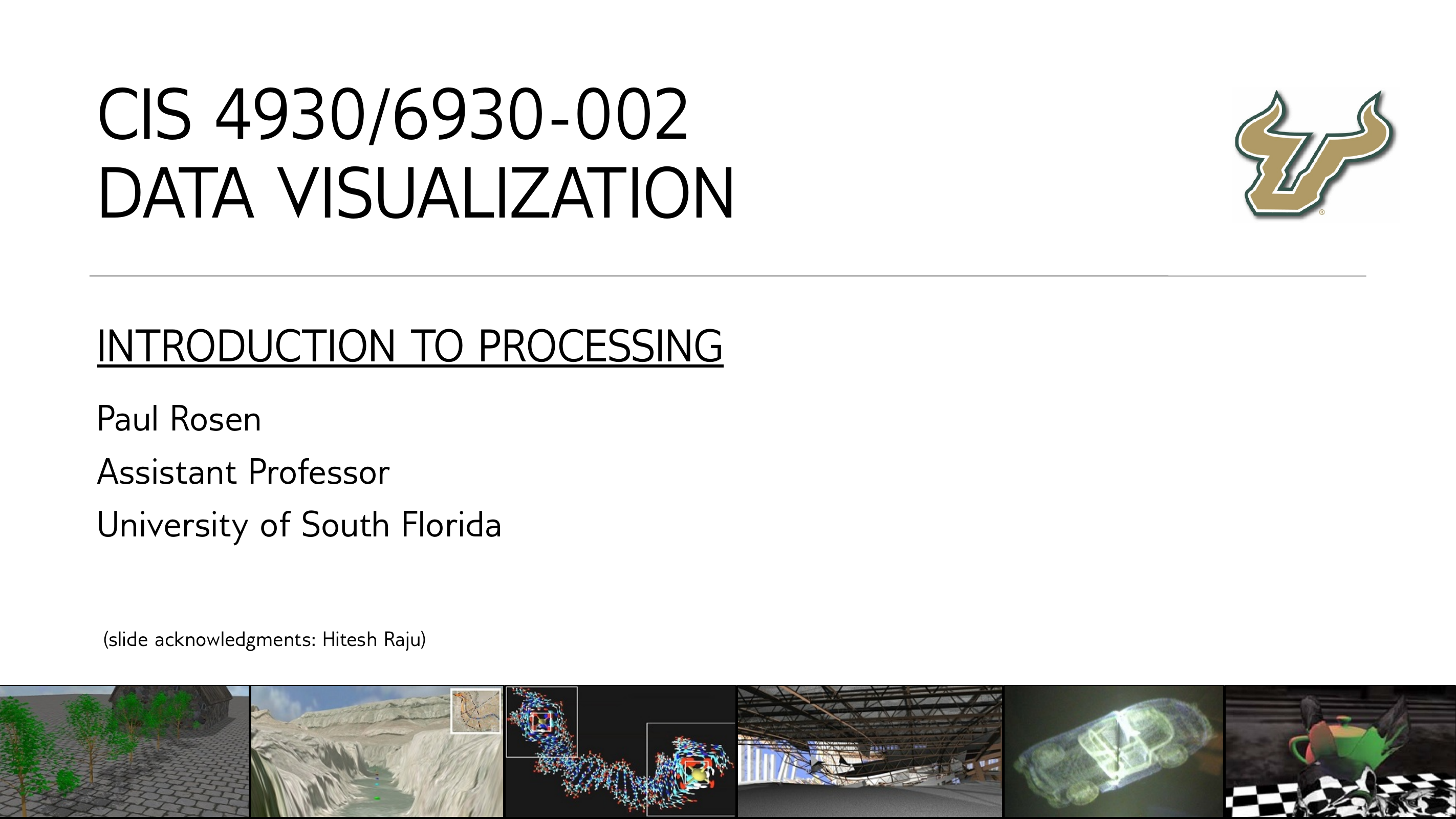

# CIS 4930/6930-002 Data Visualization
INTRODUCTION TO PROCESSING
Paul Rosen
Assistant Professor
University of South Florida

 (slide acknowledgments: Hitesh Raju)